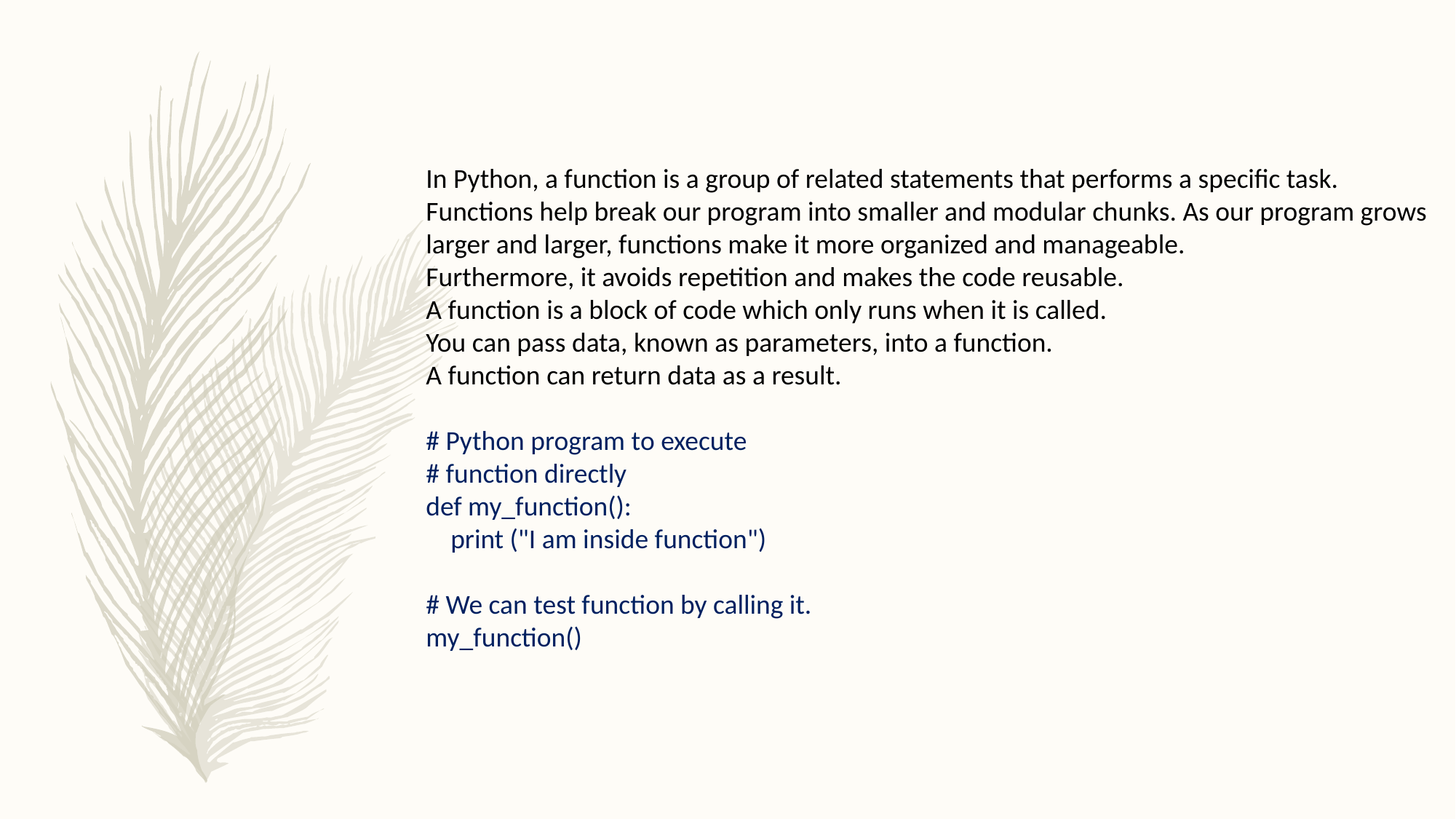

In Python, a function is a group of related statements that performs a specific task.
Functions help break our program into smaller and modular chunks. As our program grows larger and larger, functions make it more organized and manageable.
Furthermore, it avoids repetition and makes the code reusable.
A function is a block of code which only runs when it is called.
You can pass data, known as parameters, into a function.
A function can return data as a result.

# Python program to execute
# function directly
def my_function():
    print ("I am inside function")

# We can test function by calling it.
my_function()